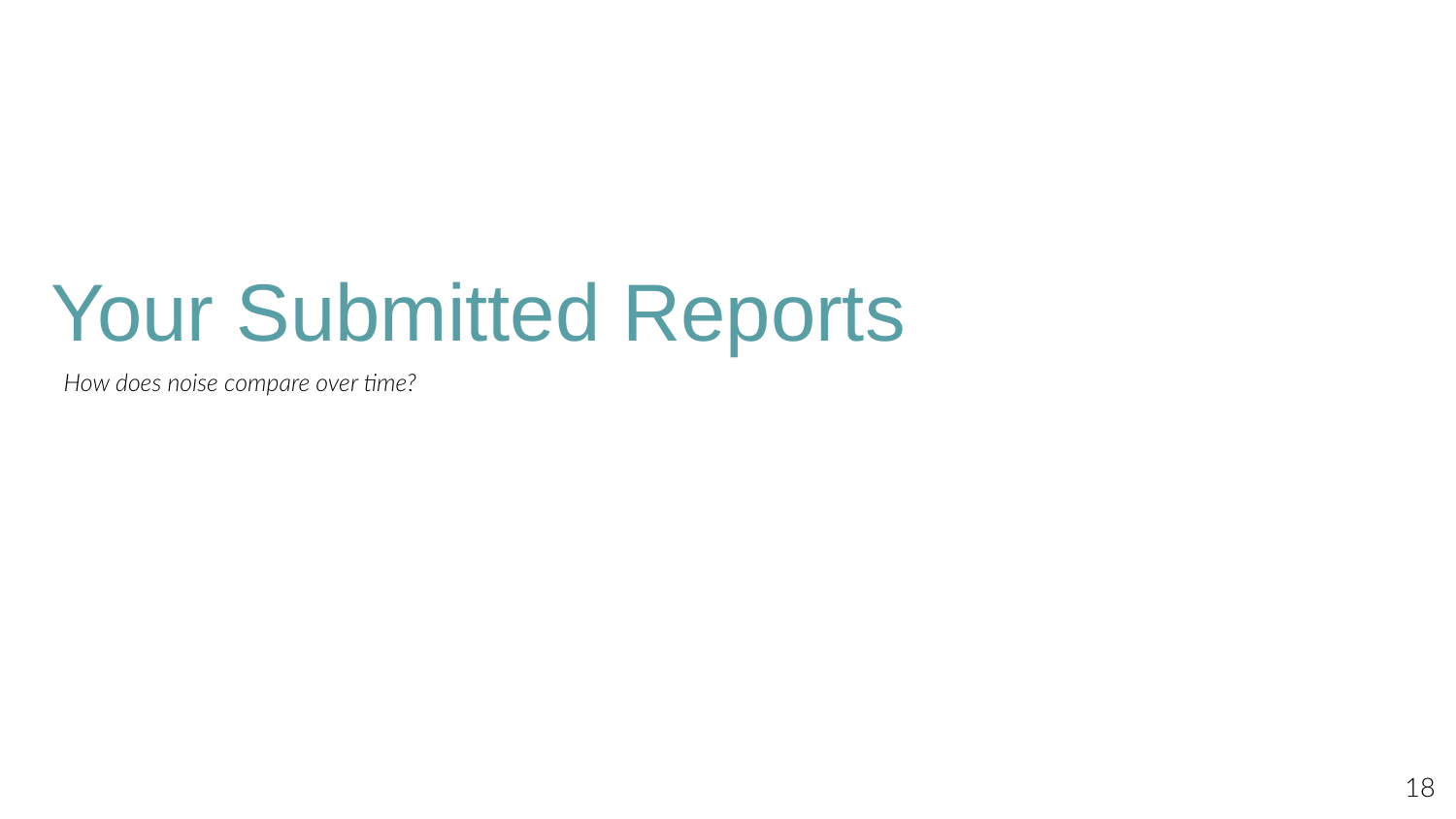

# Your Submitted Reports
How does noise compare over time?
18